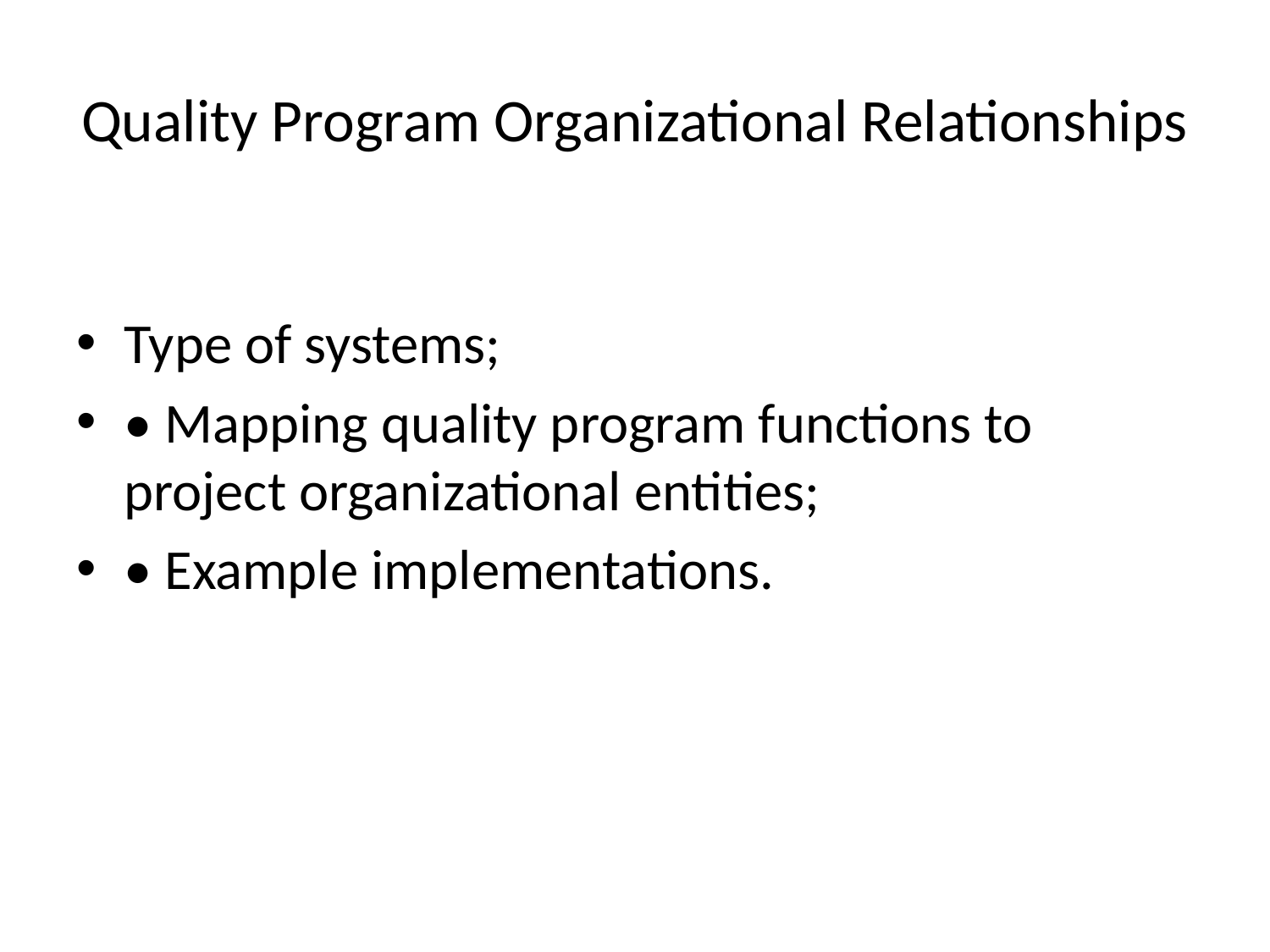

# Quality Program Organizational Relationships

Type of systems;
• Mapping quality program functions to project organizational entities;
• Example implementations.